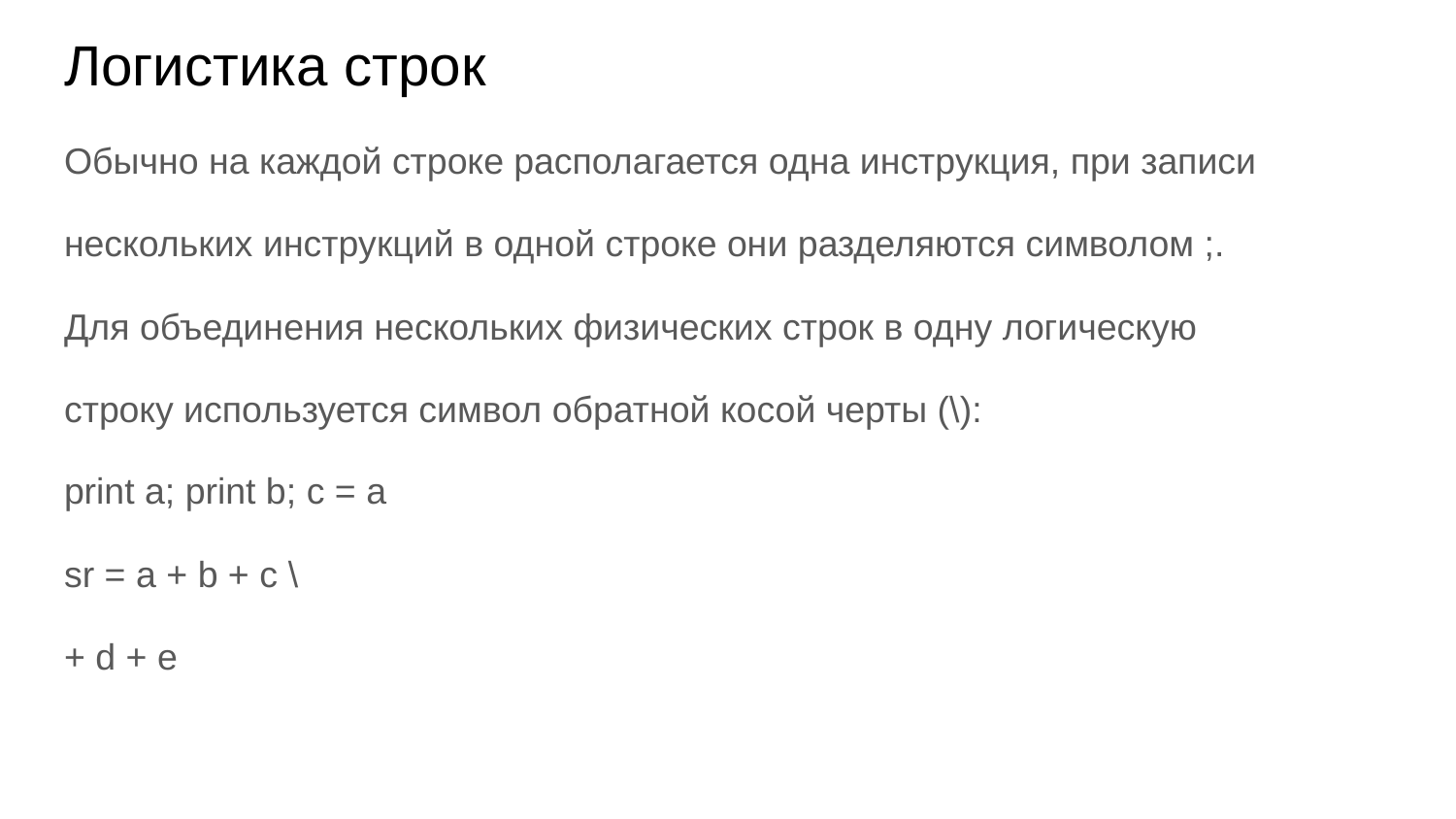

# Логистика строк
Обычно на каждой строке располагается одна инструкция, при записи
нескольких инструкций в одной строке они разделяются символом ;.
Для объединения нескольких физических строк в одну логическую
строку используется символ обратной косой черты (\):
print a; print b; c = a
sr = a + b + c \
+ d + e